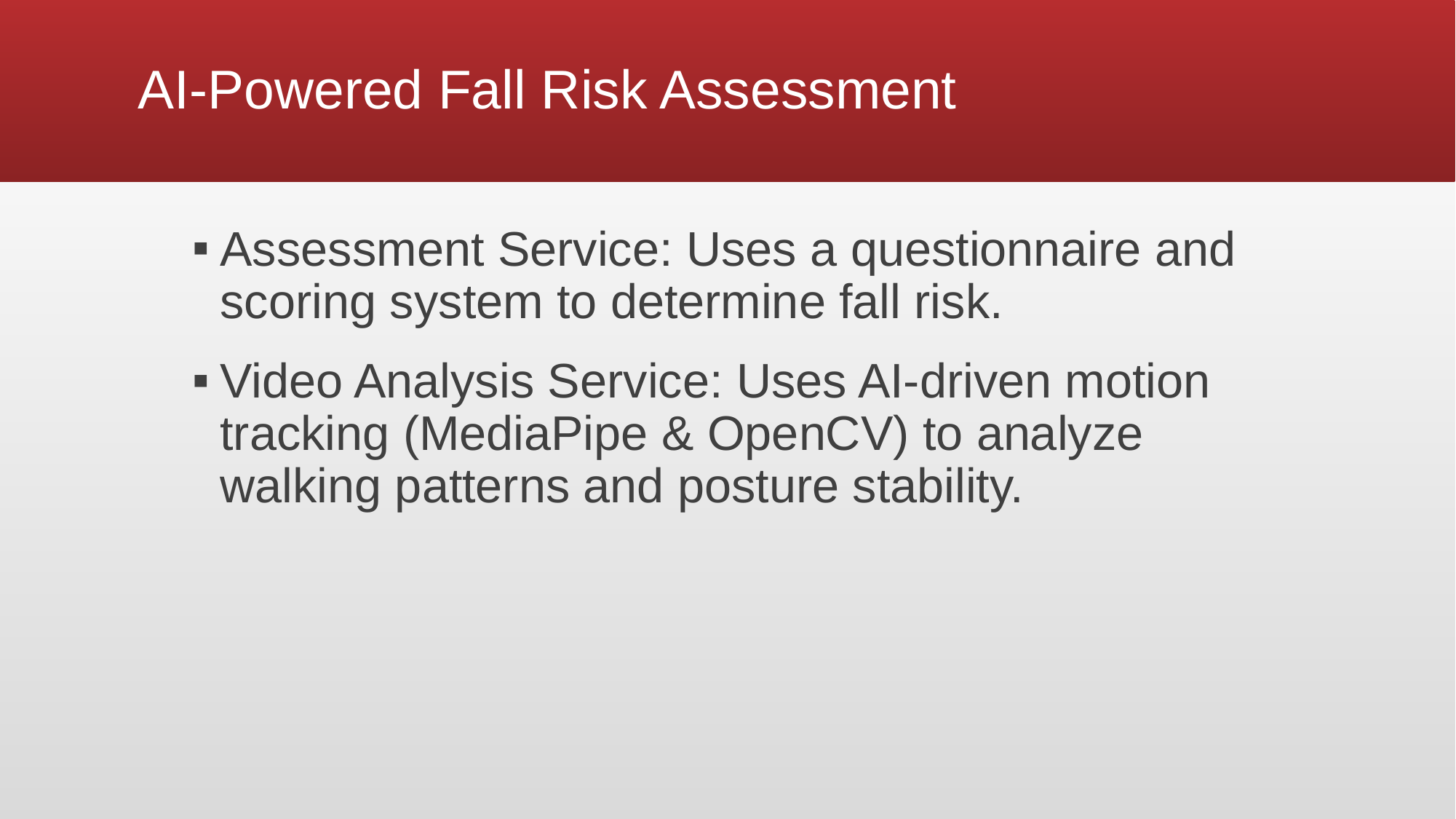

# AI-Powered Fall Risk Assessment
Assessment Service: Uses a questionnaire and scoring system to determine fall risk.
Video Analysis Service: Uses AI-driven motion tracking (MediaPipe & OpenCV) to analyze walking patterns and posture stability.